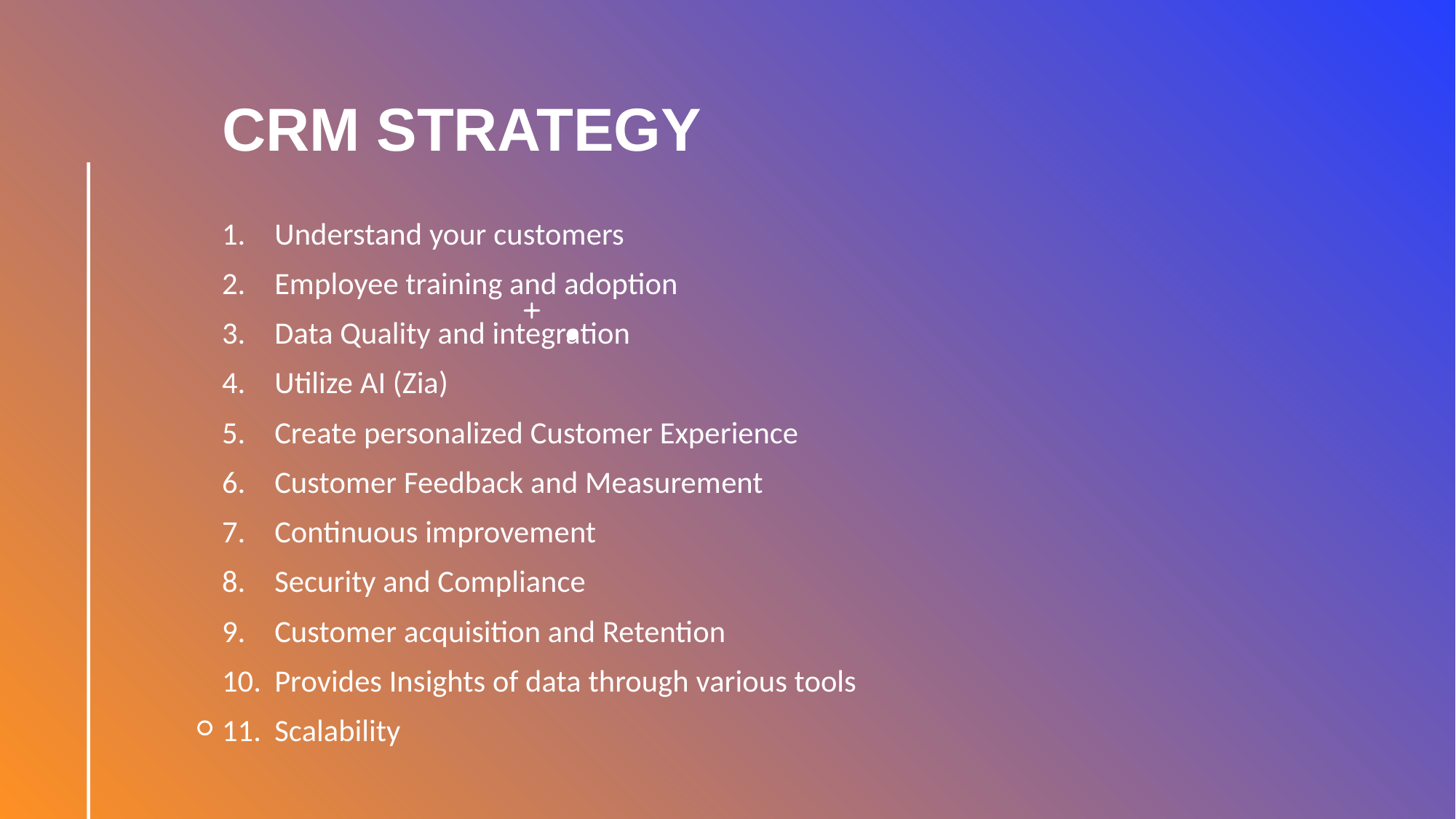

# Crm strategy

Understand your customers
Employee training and adoption
Data Quality and integration
Utilize AI (Zia)
Create personalized Customer Experience
Customer Feedback and Measurement
Continuous improvement
Security and Compliance
Customer acquisition and Retention
Provides Insights of data through various tools
Scalability